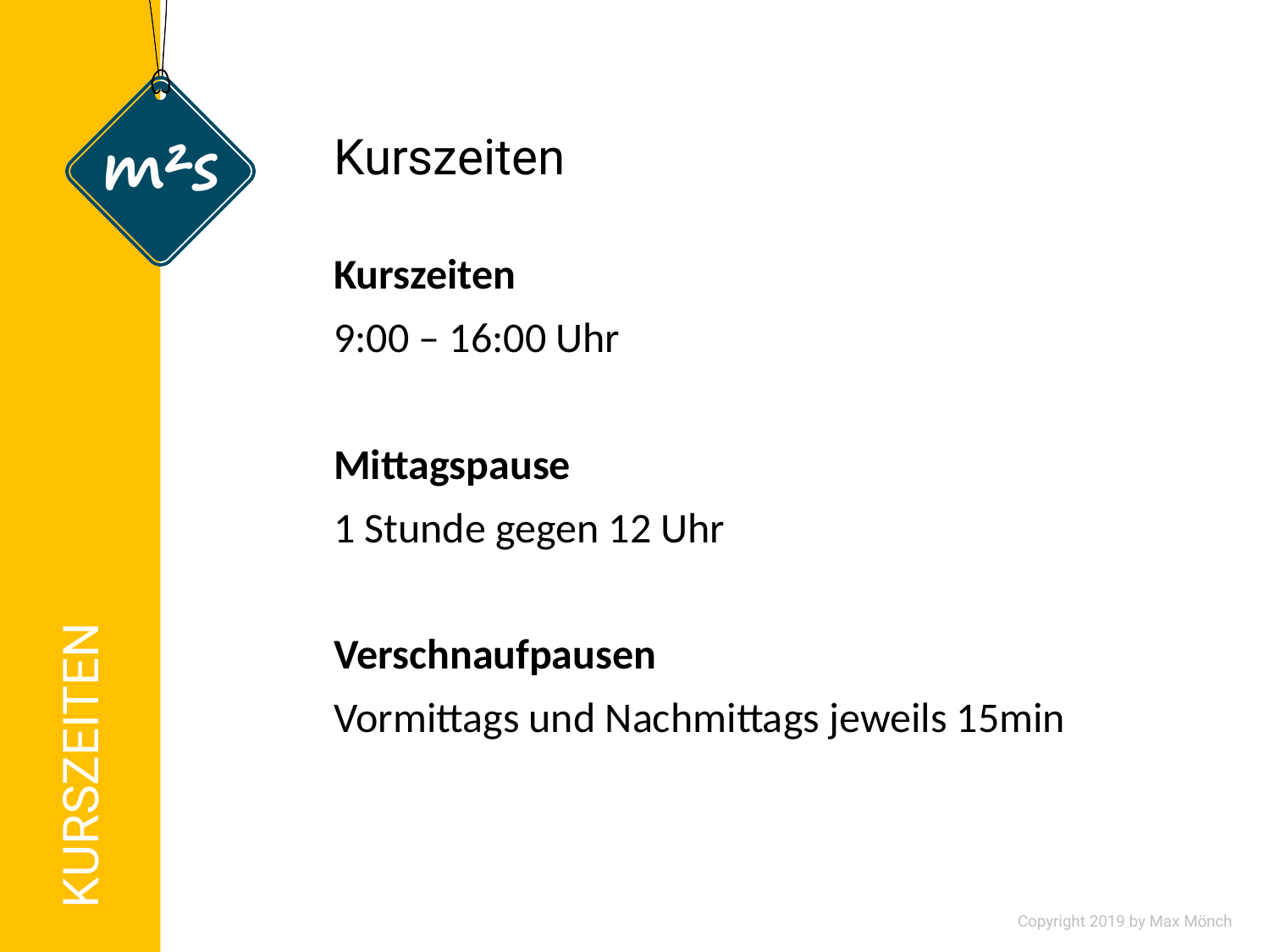

# Kurszeiten
Kurszeiten
9:00 – 16:00 Uhr

Mittagspause
1 Stunde gegen 12 Uhr

Verschnaufpausen
Vormittags und Nachmittags jeweils 15min
KURSZEITEN